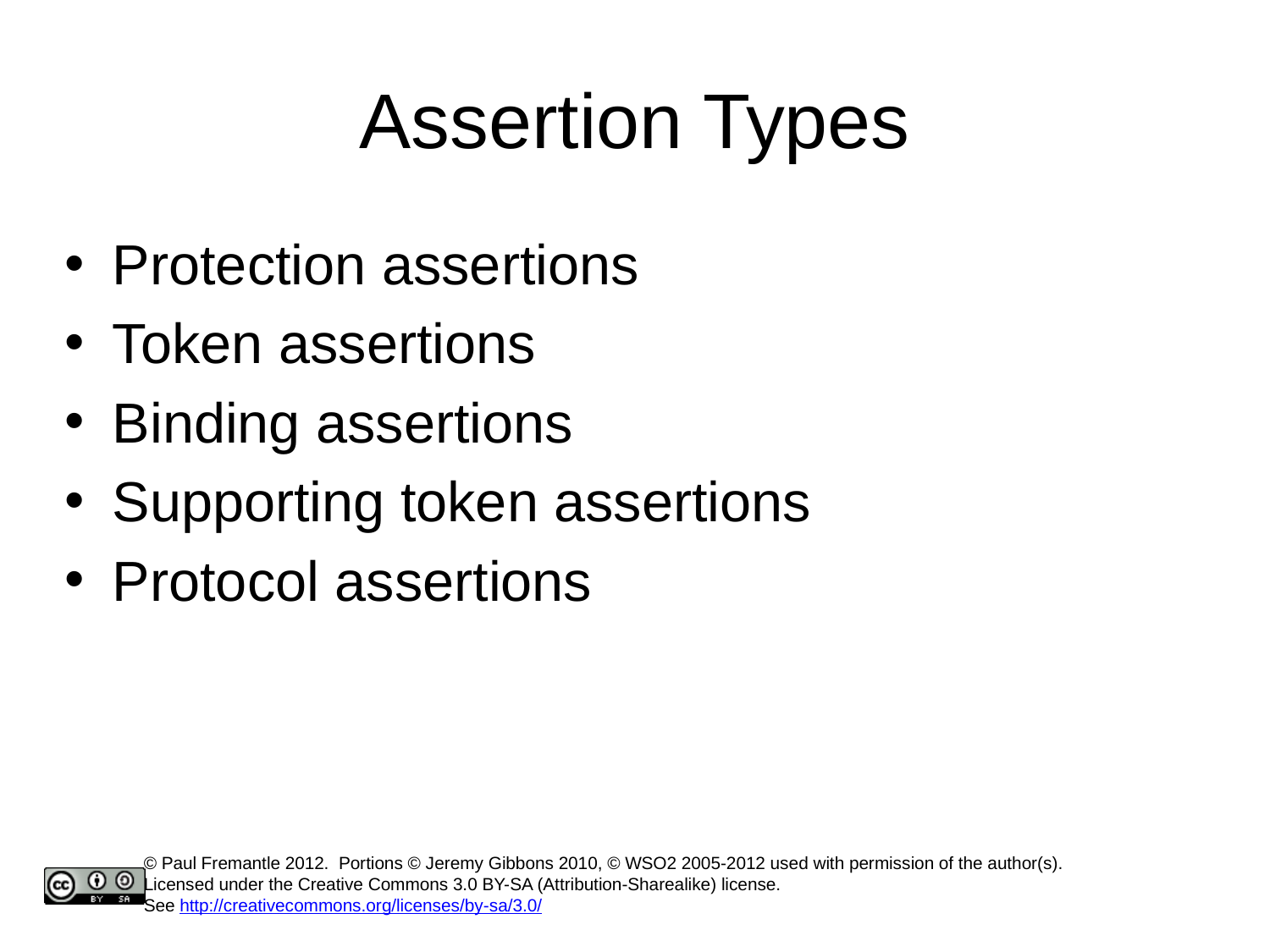

# Assertion Types
Protection assertions
Token assertions
Binding assertions
Supporting token assertions
Protocol assertions